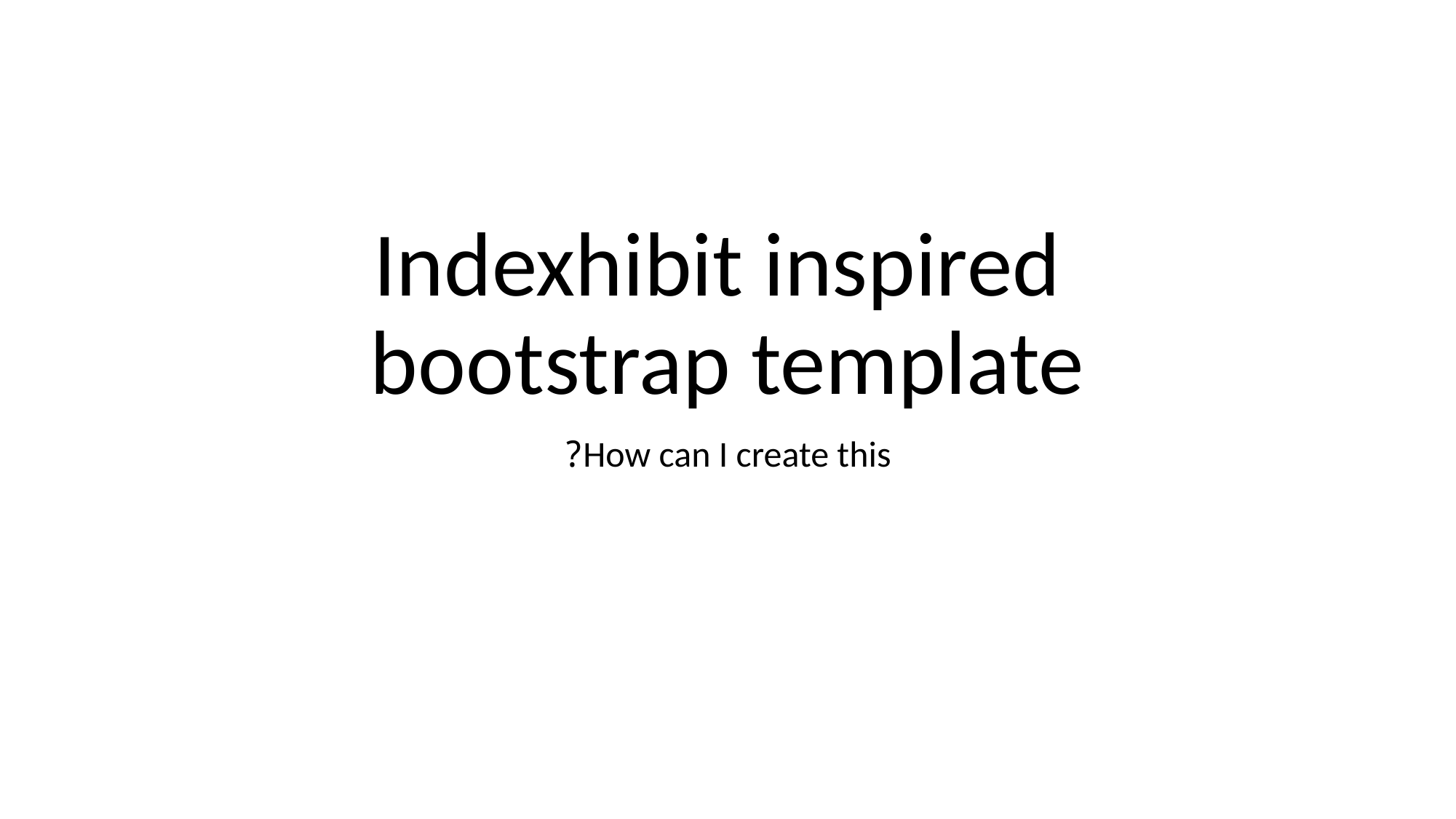

# Indexhibit inspired bootstrap template
How can I create this?